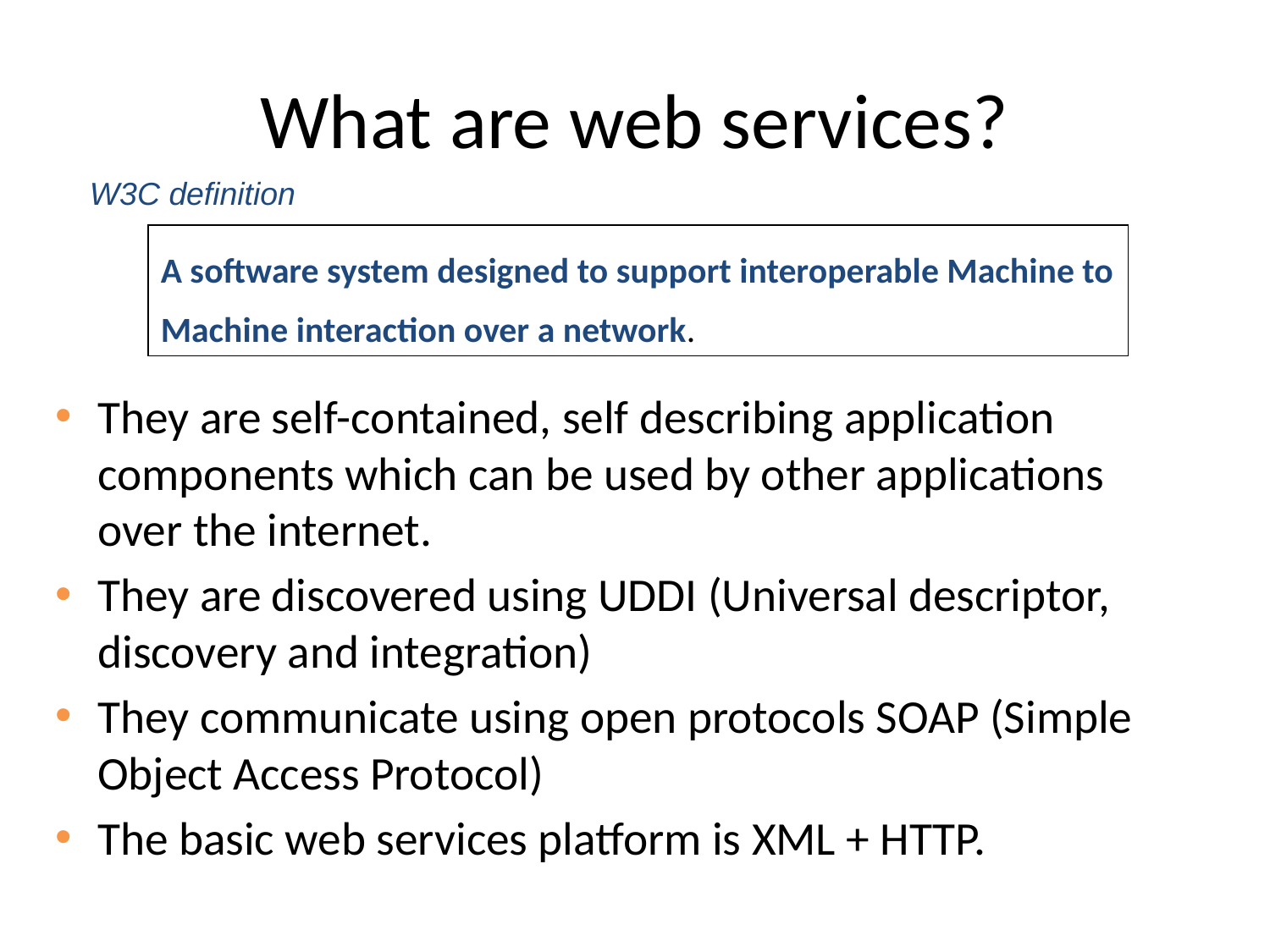

# What are web services?
W3C definition
A software system designed to support interoperable Machine to Machine interaction over a network.
They are self-contained, self describing application components which can be used by other applications over the internet.
They are discovered using UDDI (Universal descriptor, discovery and integration)
They communicate using open protocols SOAP (Simple Object Access Protocol)
The basic web services platform is XML + HTTP.